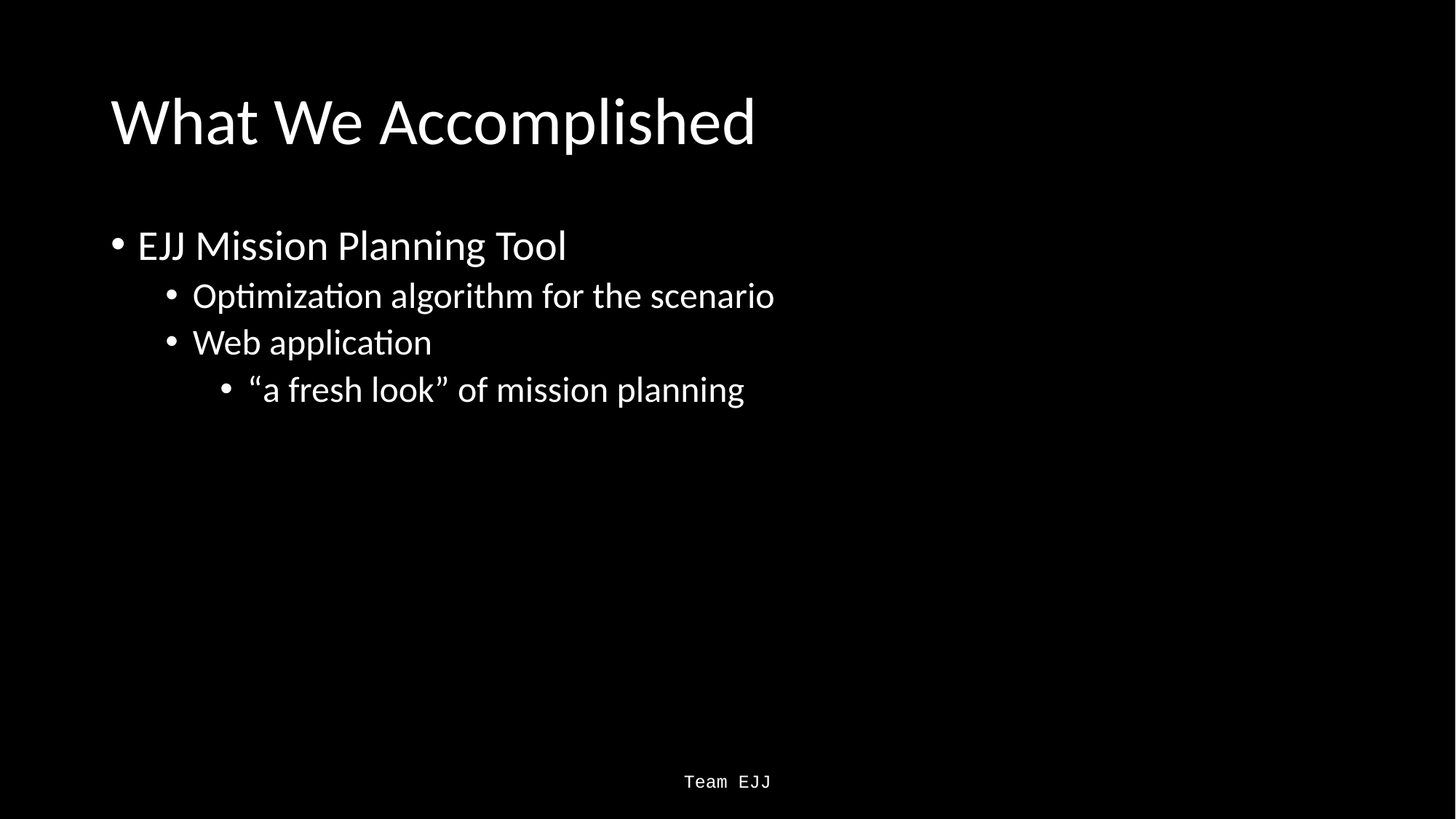

# What We Accomplished
EJJ Mission Planning Tool
Optimization algorithm for the scenario
Web application
“a fresh look” of mission planning

Team EJJ